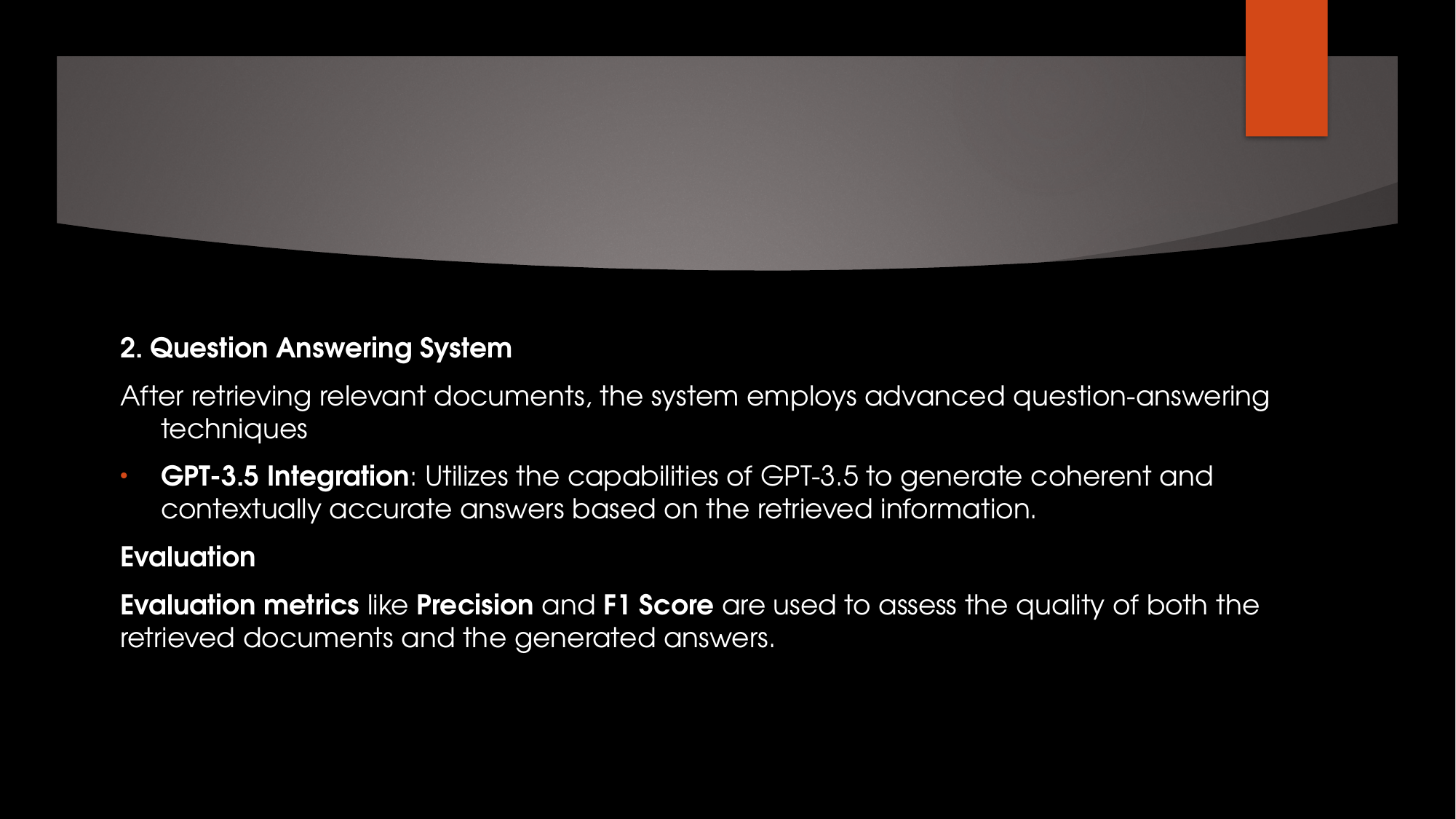

2. Question Answering System
After retrieving relevant documents, the system employs advanced question-answering techniques
GPT-3.5 Integration: Utilizes the capabilities of GPT-3.5 to generate coherent and contextually accurate answers based on the retrieved information.
Evaluation
Evaluation metrics like Precision and F1 Score are used to assess the quality of both the retrieved documents and the generated answers.